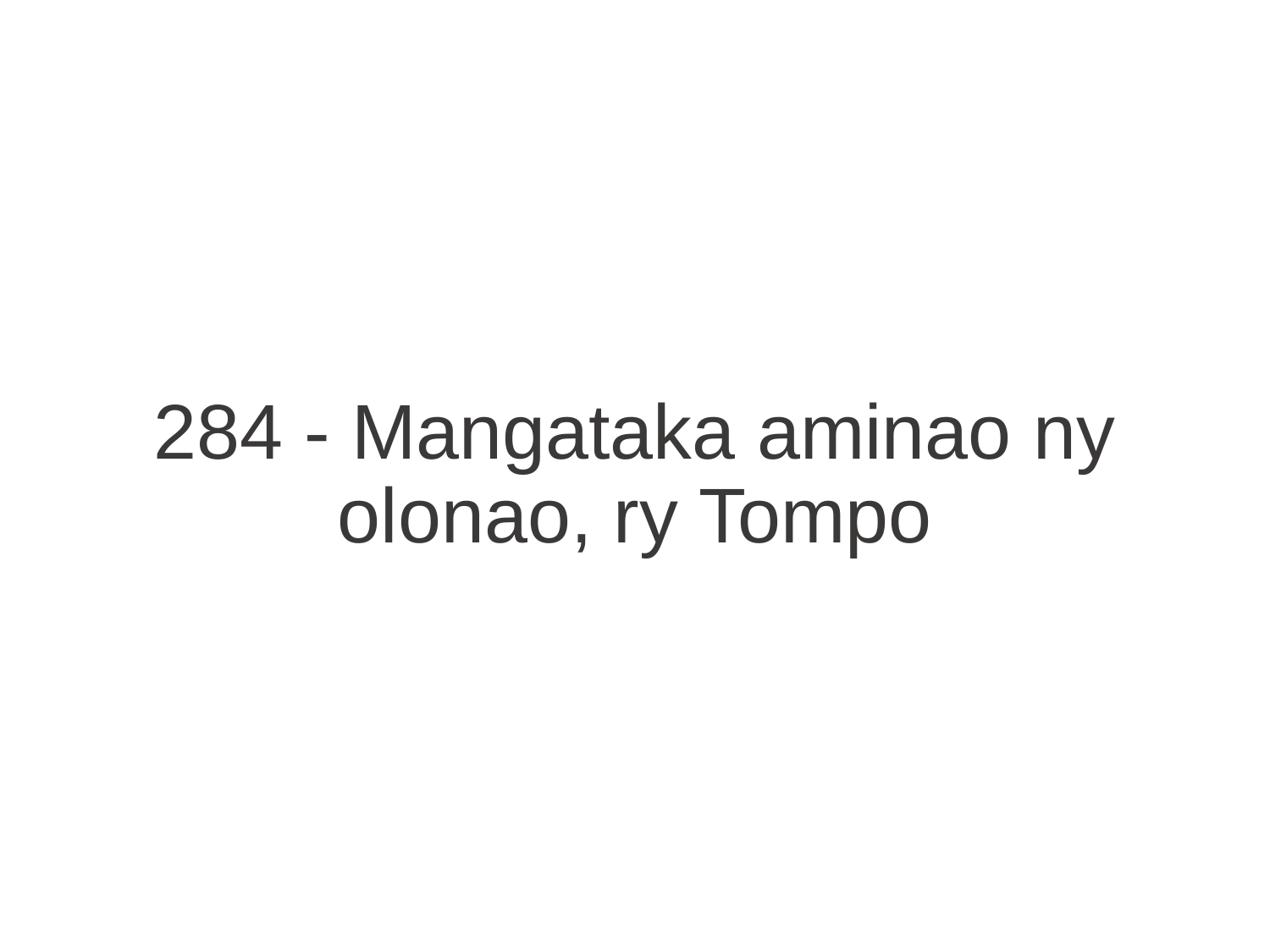

284 - Mangataka aminao ny olonao, ry Tompo